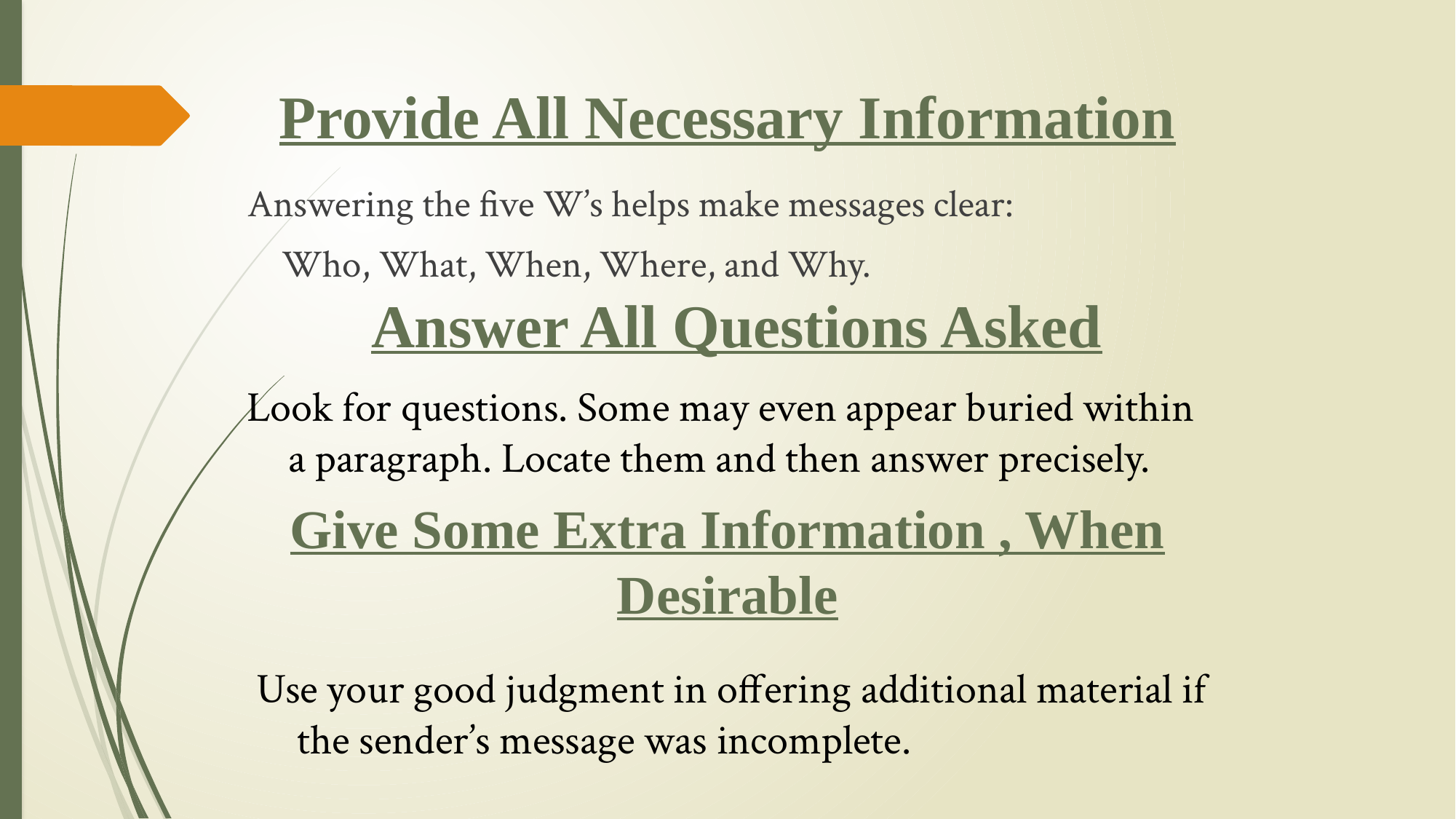

# Provide All Necessary Information
Answering the five W’s helps make messages clear:
    Who, What, When, Where, and Why.
Answer All Questions Asked
Look for questions. Some may even appear buried within a paragraph. Locate them and then answer precisely.

Give Some Extra Information , When Desirable
Use your good judgment in offering additional material if the sender’s message was incomplete.